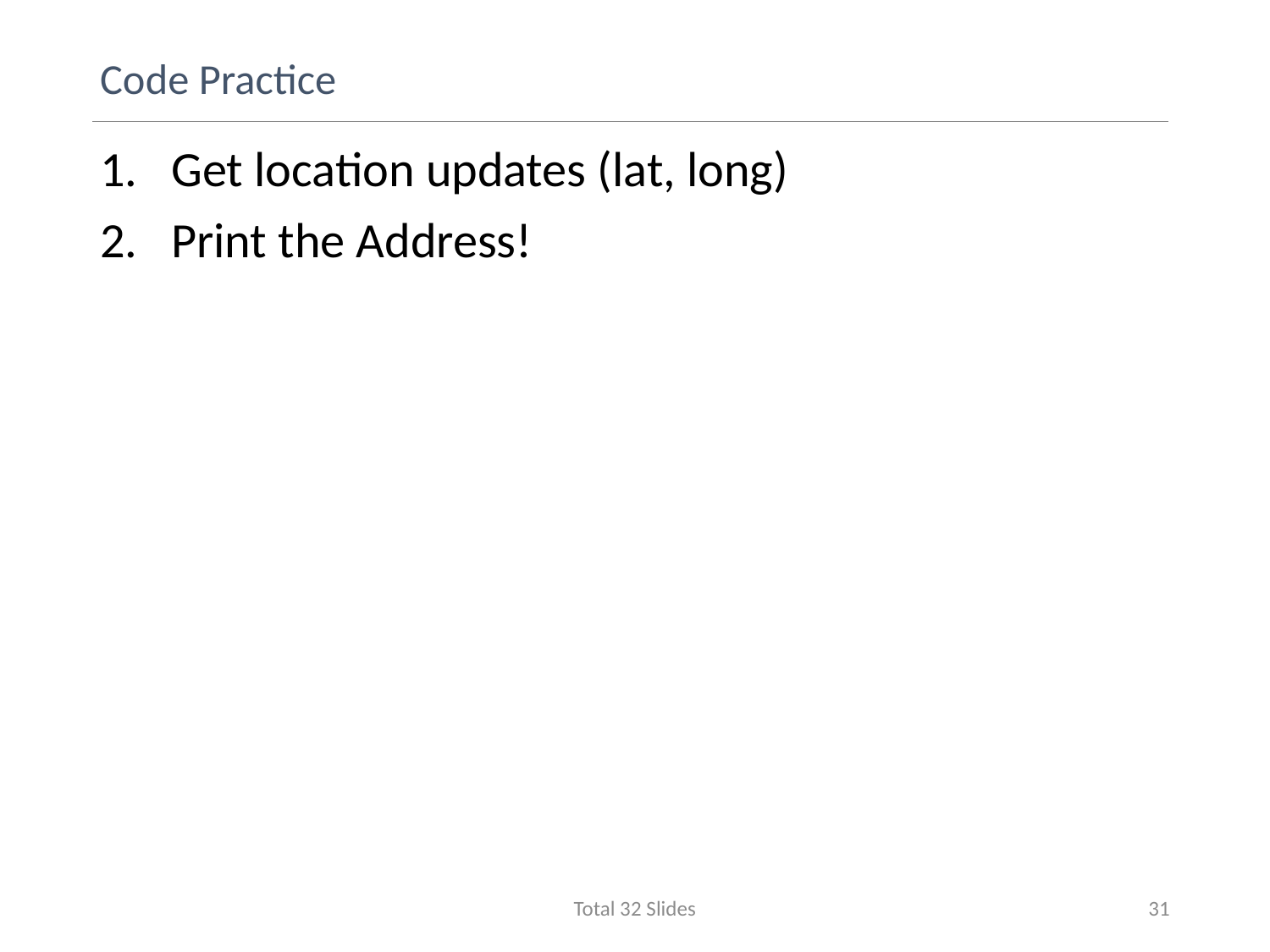

# Code Practice
Get location updates (lat, long)
Print the Address!
Total 32 Slides
31